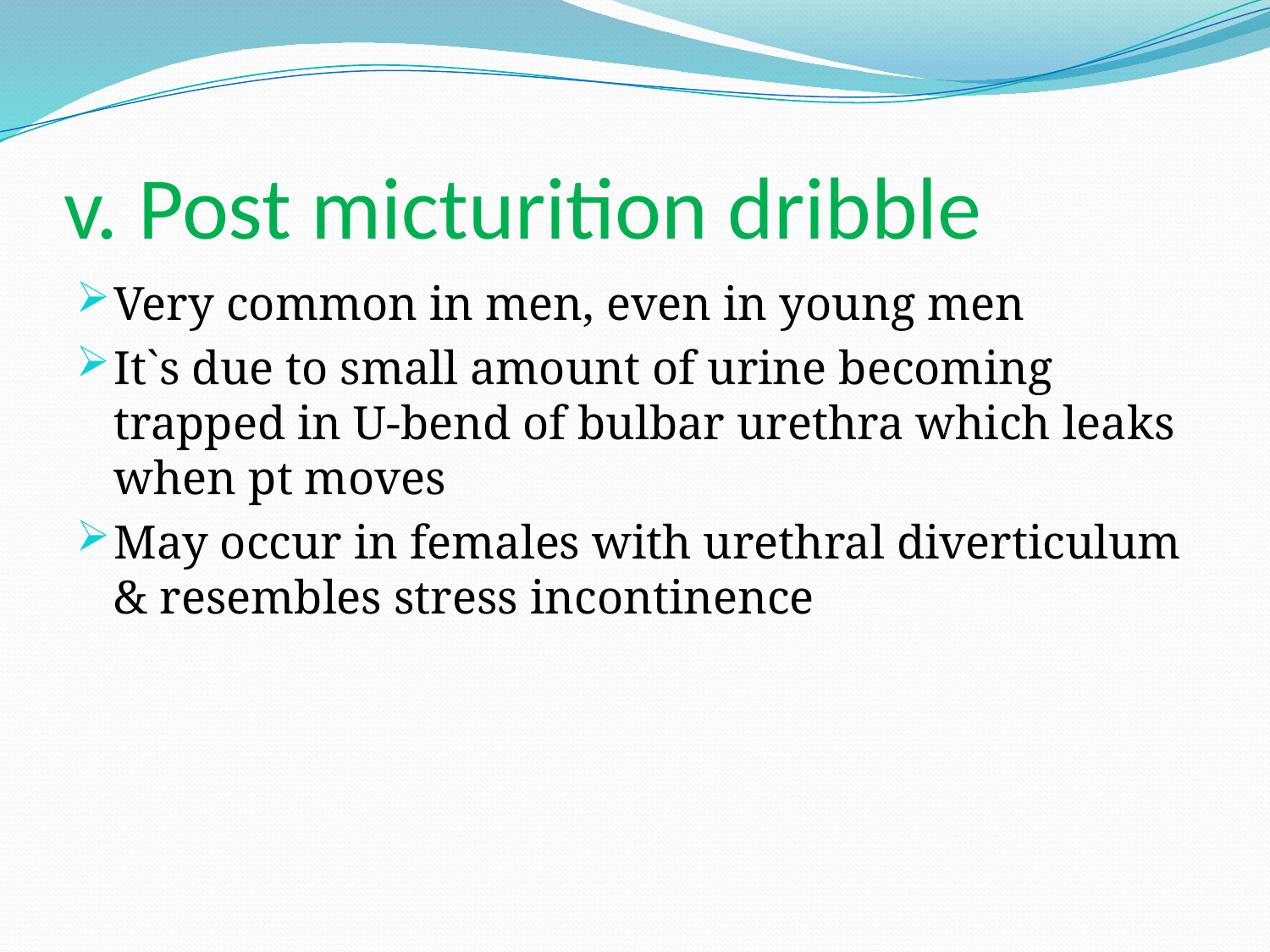

# v. Post micturition dribble
Very common in men, even in young men
It`s due to small amount of urine becoming trapped in U-bend of bulbar urethra which leaks when pt moves
May occur in females with urethral diverticulum & resembles stress incontinence